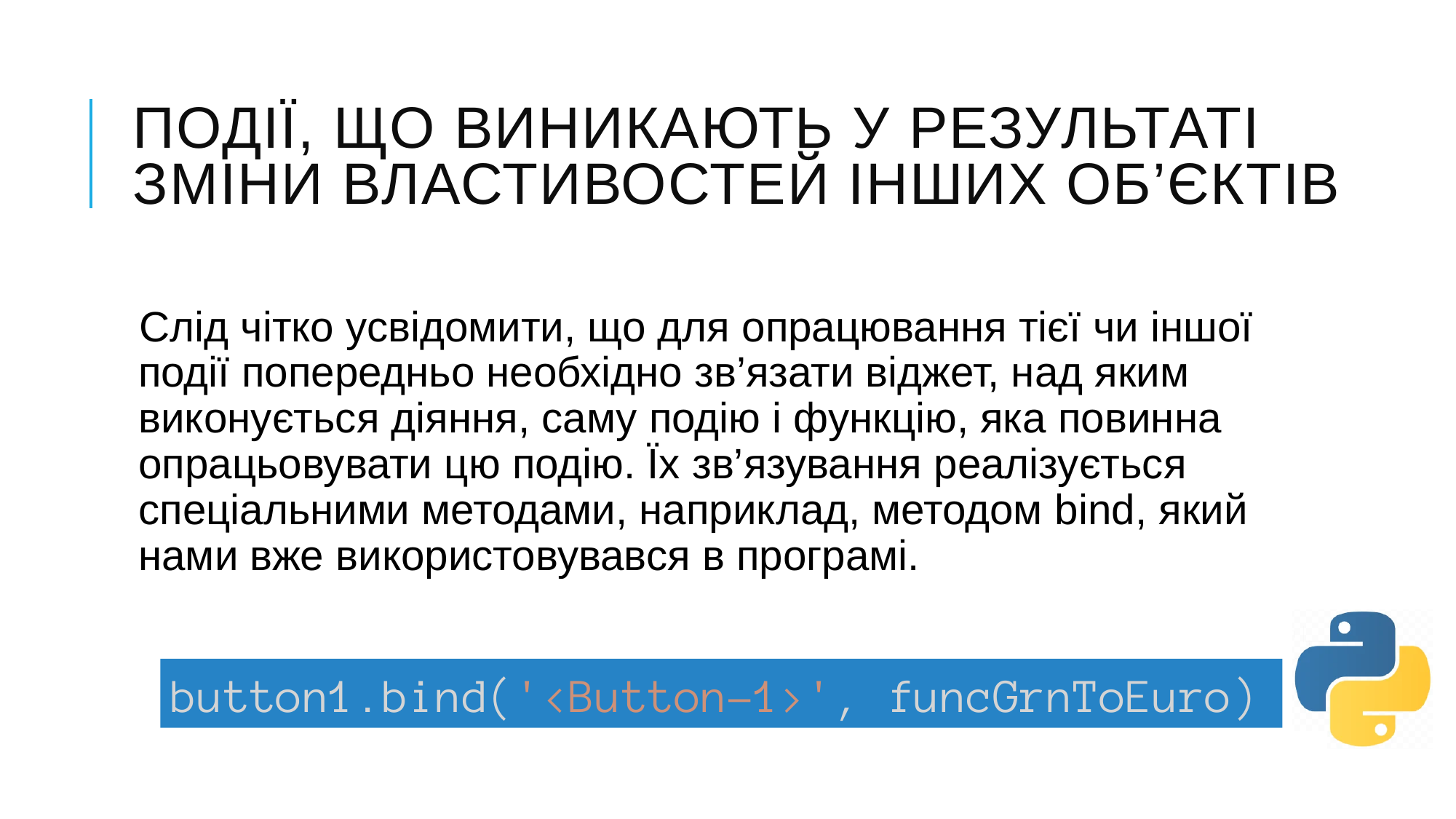

# Події, що виникають у результаті зміни властивостей інших об’єктів
Слід чітко усвідомити, що для опрацювання тієї чи іншої події попередньо необхідно зв’язати віджет, над яким виконується діяння, саму подію і функцію, яка повинна опрацьовувати цю подію. Їх зв’язування реалізується спеціальними методами, наприклад, методом bind, який нами вже використовувався в програмі.
button1.bind('<Button-1>', funcGrnToEuro)